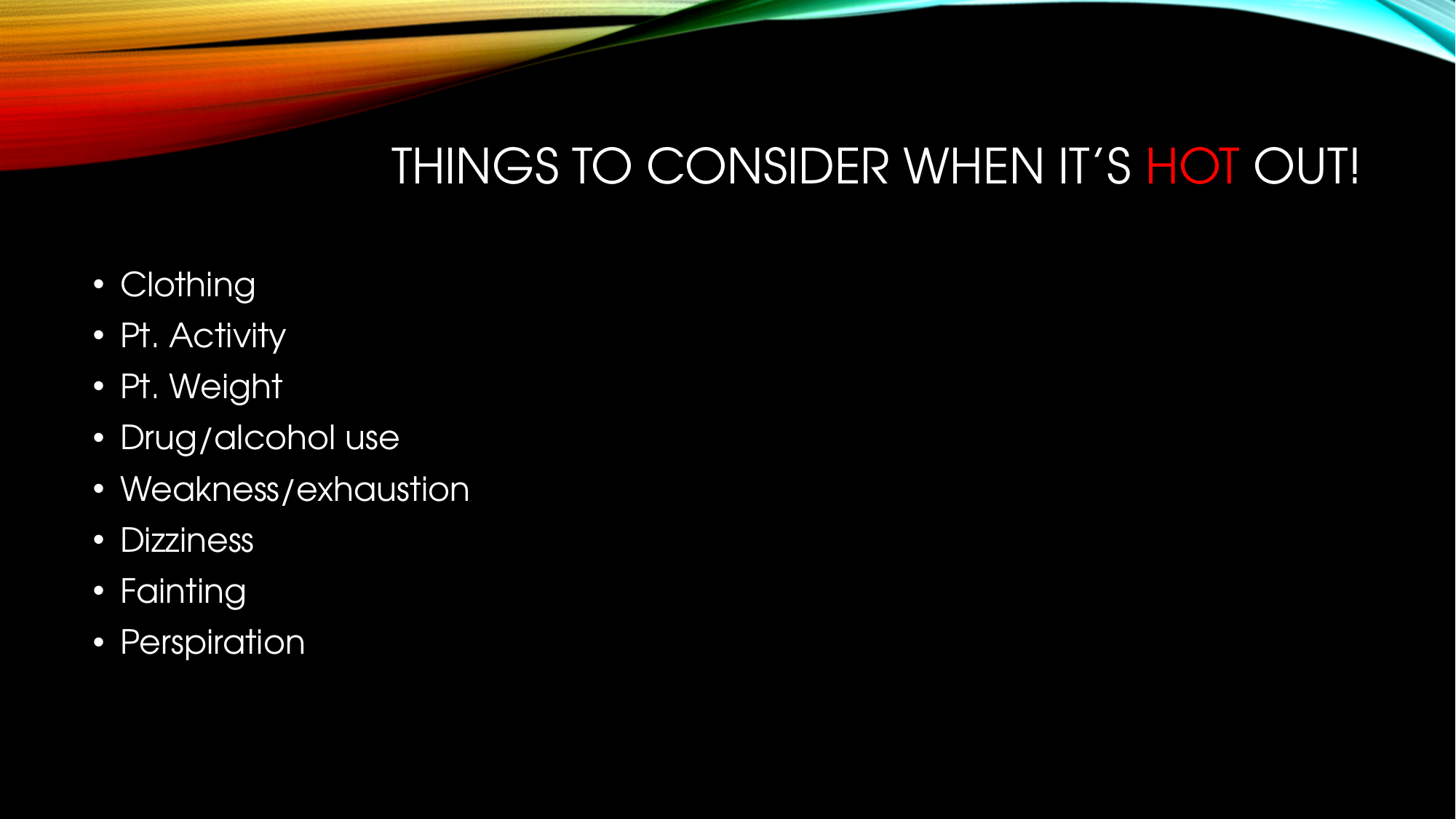

# THINGS TO CONSIDER WHEN IT’S HOT OUT!
Clothing
Pt. Activity
Pt. Weight
Drug/alcohol use
Weakness/exhaustion
Dizziness
Fainting
Perspiration